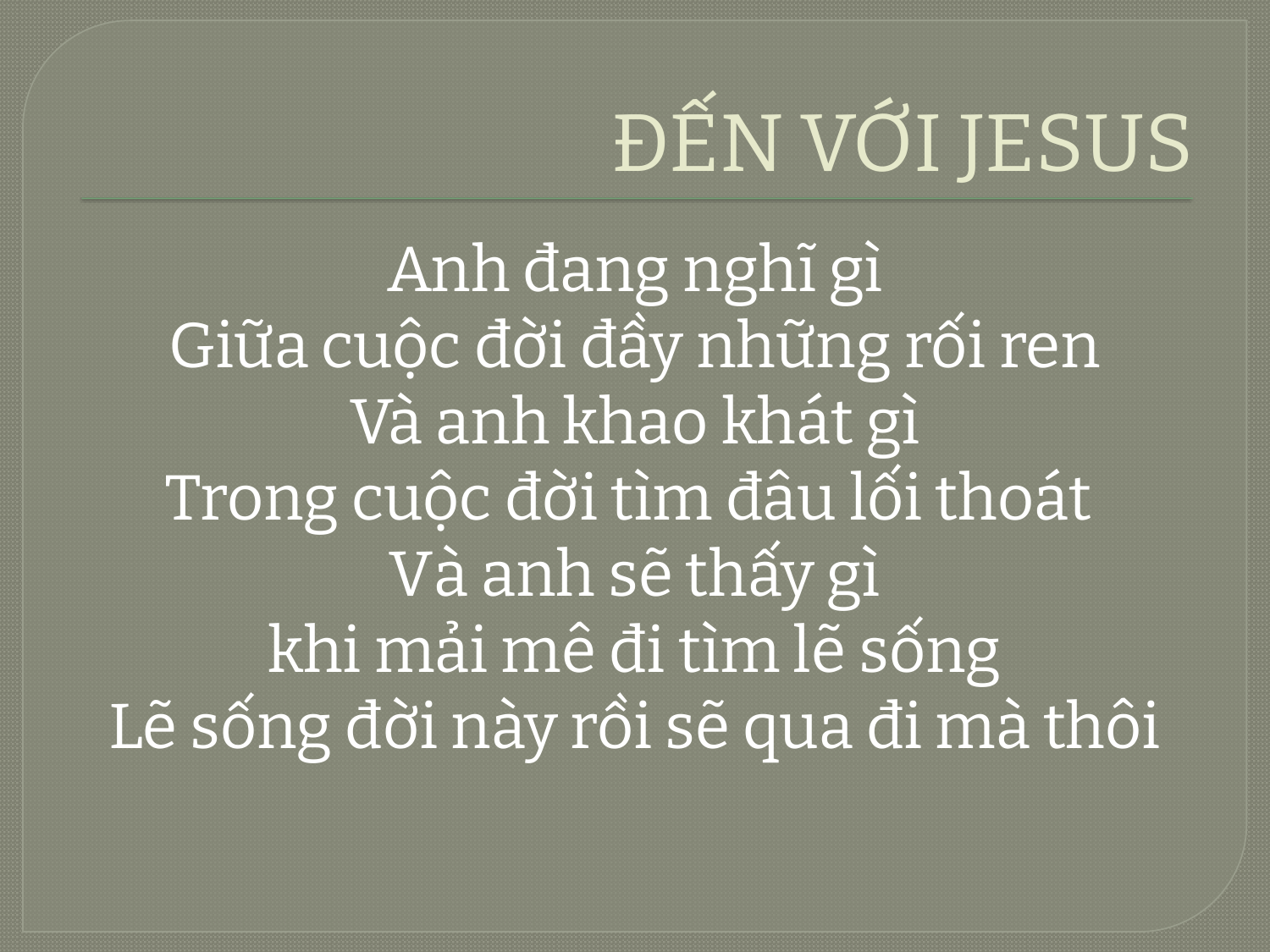

# ĐẾN VỚI JESUS
Anh đang nghĩ gì
Giữa cuộc đời đầy những rối ren
Và anh khao khát gì
Trong cuộc đời tìm đâu lối thoát
Và anh sẽ thấy gì
khi mải mê đi tìm lẽ sống
Lẽ sống đời này rồi sẽ qua đi mà thôi